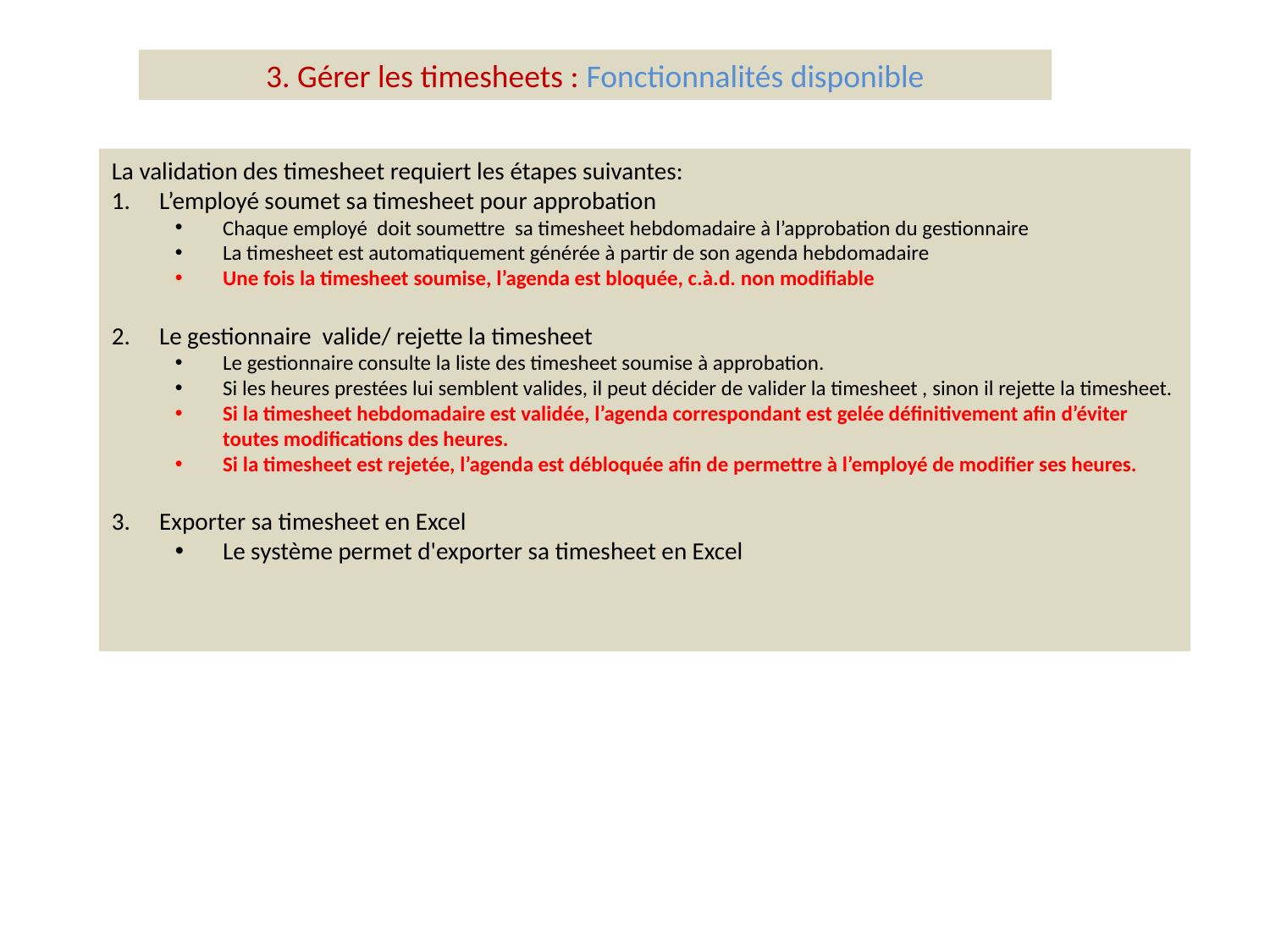

3. Gérer les timesheets : Fonctionnalités disponible
La validation des timesheet requiert les étapes suivantes:
L’employé soumet sa timesheet pour approbation
Chaque employé  doit soumettre  sa timesheet hebdomadaire à l’approbation du gestionnaire
La timesheet est automatiquement générée à partir de son agenda hebdomadaire
Une fois la timesheet soumise, l’agenda est bloquée, c.à.d. non modifiable

Le gestionnaire  valide/ rejette la timesheet
Le gestionnaire consulte la liste des timesheet soumise à approbation.
Si les heures prestées lui semblent valides, il peut décider de valider la timesheet , sinon il rejette la timesheet.
Si la timesheet hebdomadaire est validée, l’agenda correspondant est gelée définitivement afin d’éviter toutes modifications des heures.
Si la timesheet est rejetée, l’agenda est débloquée afin de permettre à l’employé de modifier ses heures.

Exporter sa timesheet en Excel
Le système permet d'exporter sa timesheet en Excel